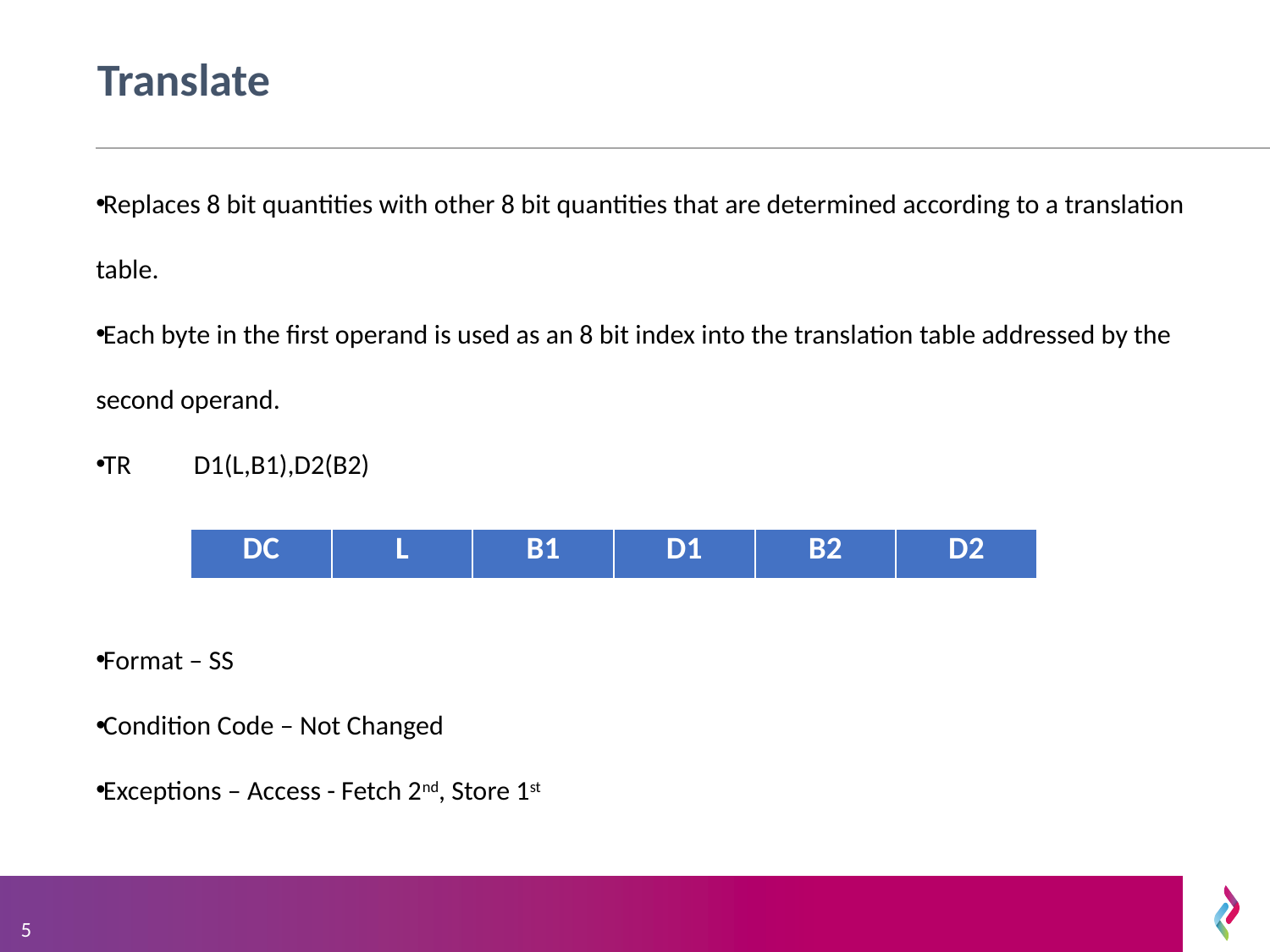

# Translate
Replaces 8 bit quantities with other 8 bit quantities that are determined according to a translation table.
Each byte in the first operand is used as an 8 bit index into the translation table addressed by the second operand.
TR		D1(L,B1),D2(B2)

Format – SS
Condition Code – Not Changed
Exceptions – Access - Fetch 2nd, Store 1st

| DC | L | B1 | D1 | B2 | D2 |
| --- | --- | --- | --- | --- | --- |